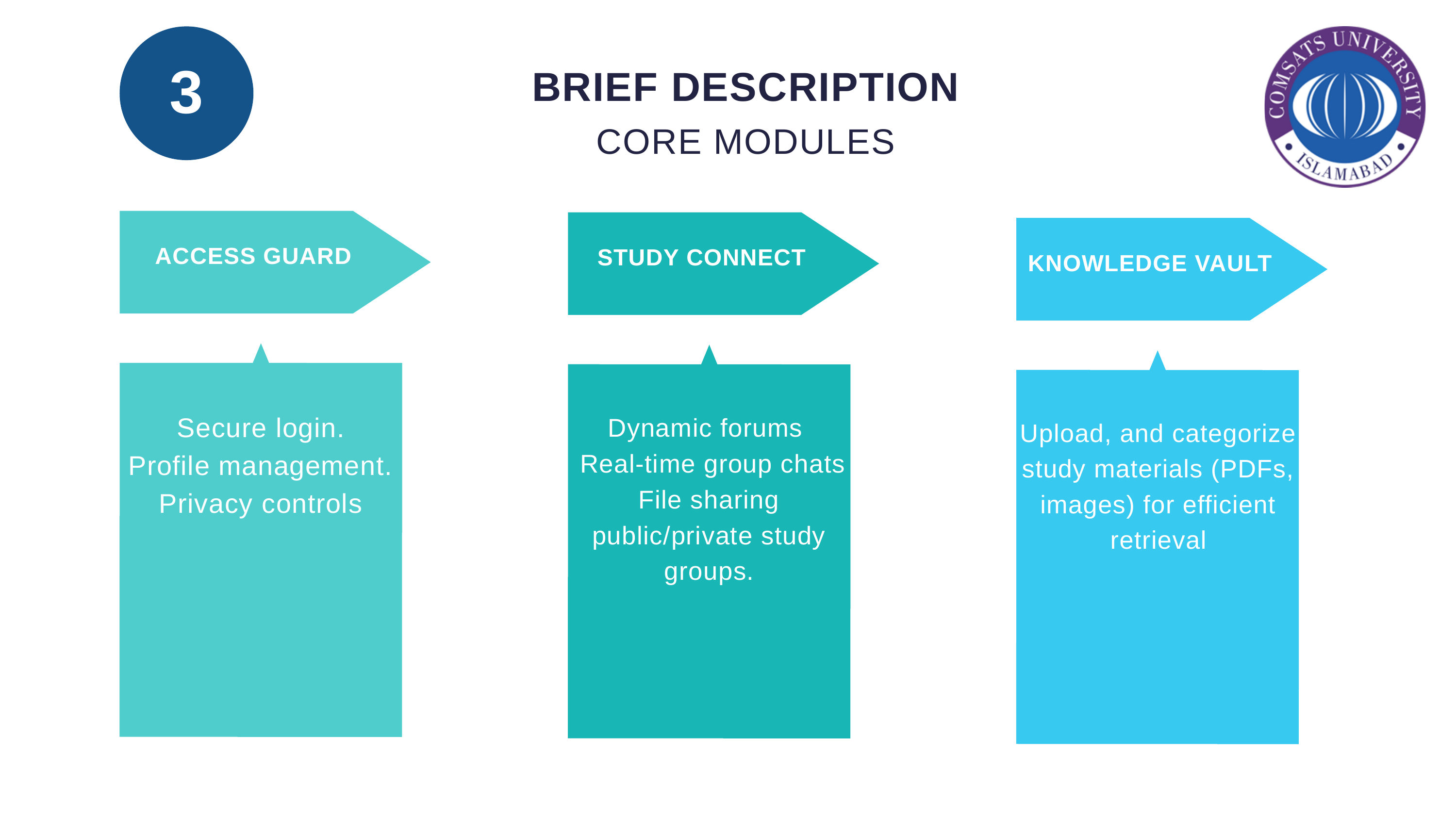

3

BRIEF DESCRIPTION
CORE MODULES

ACCESS GUARD

STUDY CONNECT

KNOWLEDGE VAULT

Secure login.
Profile management. Privacy controls

Dynamic forums
 Real-time group chats File sharing public/private study groups.

Upload, and categorize study materials (PDFs, images) for efficient retrieval
Proceed to checkout